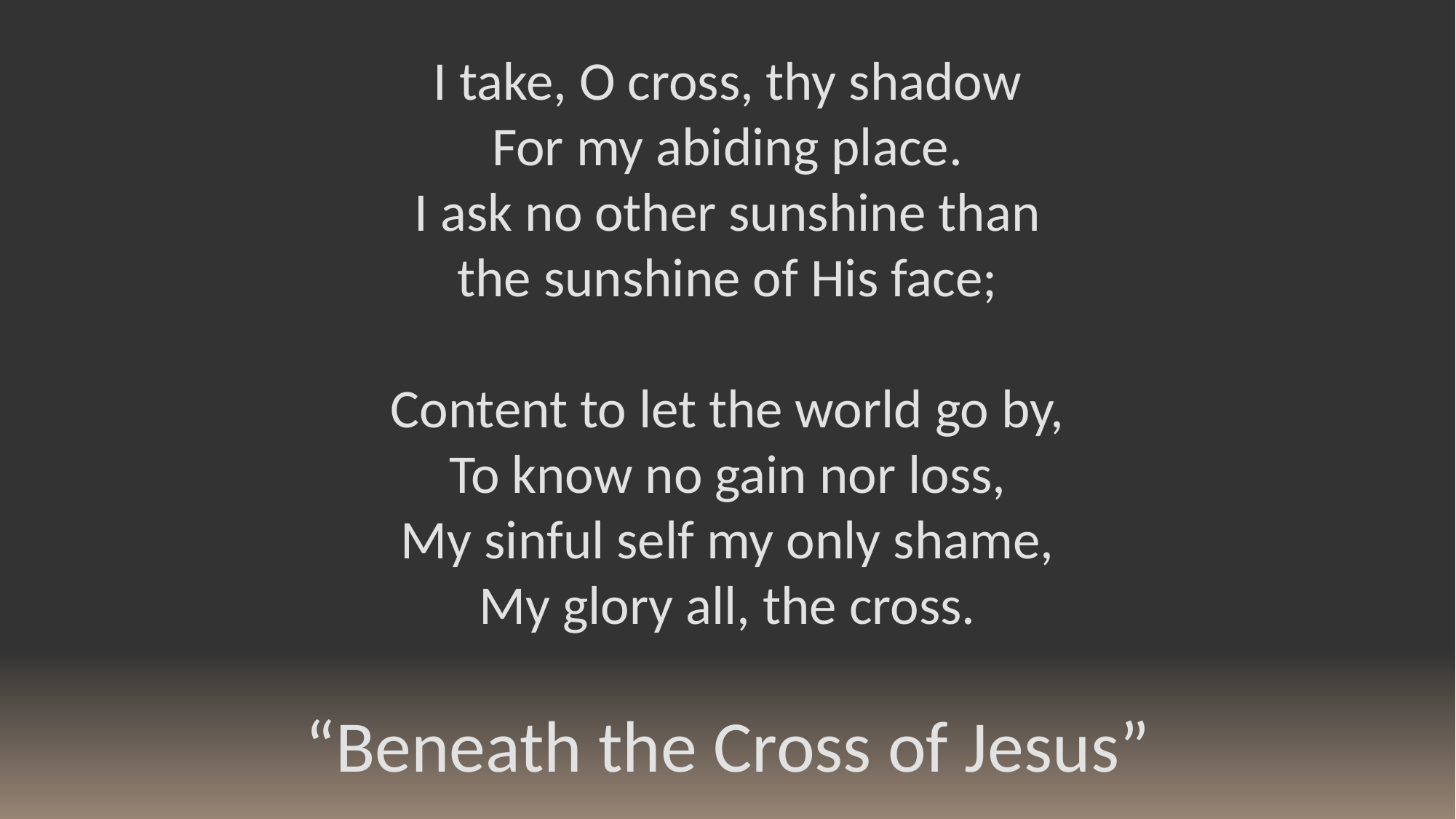

I take, O cross, thy shadow
For my abiding place.
I ask no other sunshine than
the sunshine of His face;

Content to let the world go by,
To know no gain nor loss,
My sinful self my only shame,
My glory all, the cross.

“Beneath the Cross of Jesus”